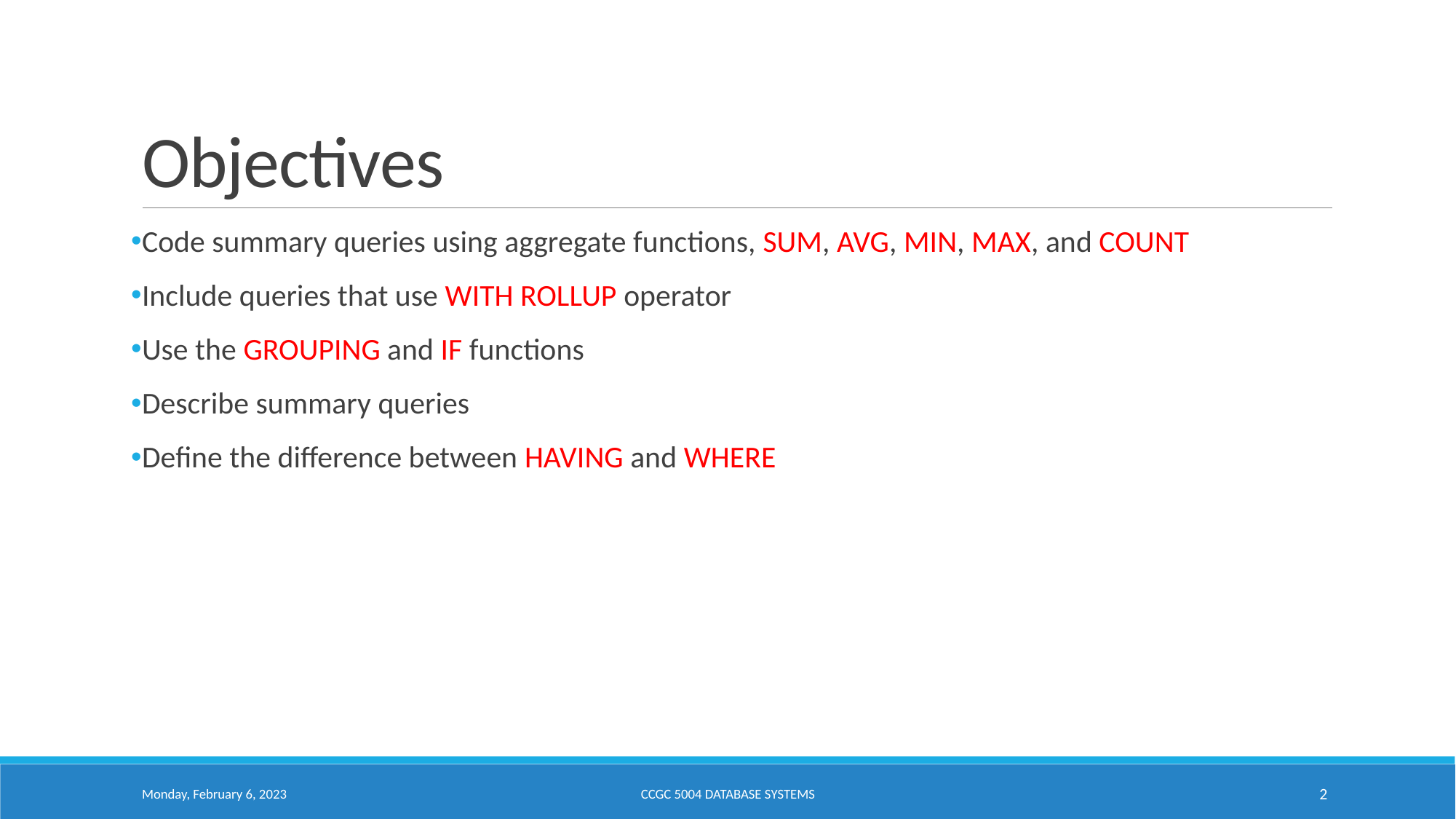

# Objectives
Code summary queries using aggregate functions, SUM, AVG, MIN, MAX, and COUNT
Include queries that use WITH ROLLUP operator
Use the GROUPING and IF functions
Describe summary queries
Define the difference between HAVING and WHERE
Monday, February 6, 2023
CCGC 5004 Database Systems
2